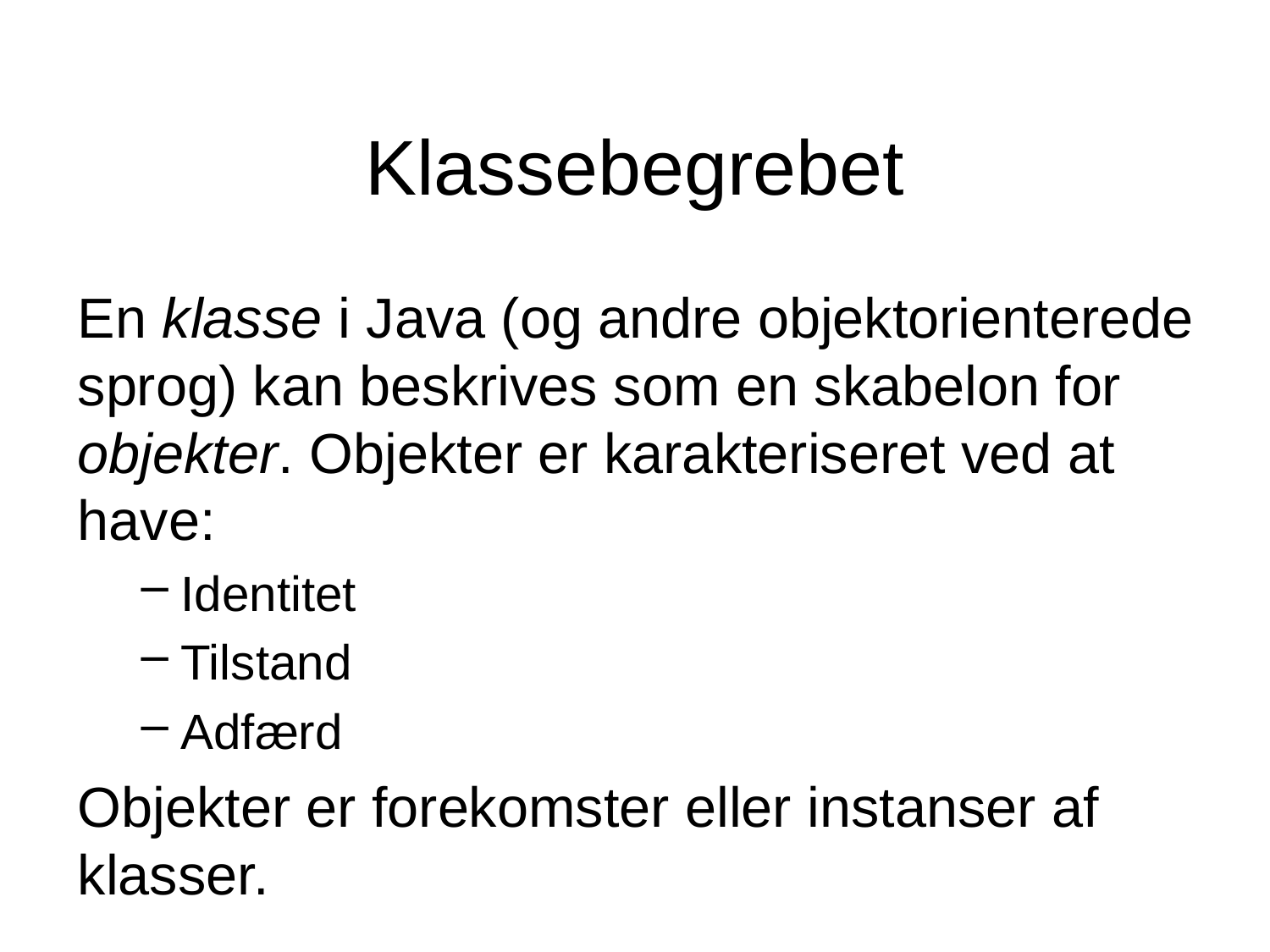

# Klassebegrebet
En klasse i Java (og andre objektorienterede sprog) kan beskrives som en skabelon for objekter. Objekter er karakteriseret ved at have:
Identitet
Tilstand
Adfærd
Objekter er forekomster eller instanser af klasser.